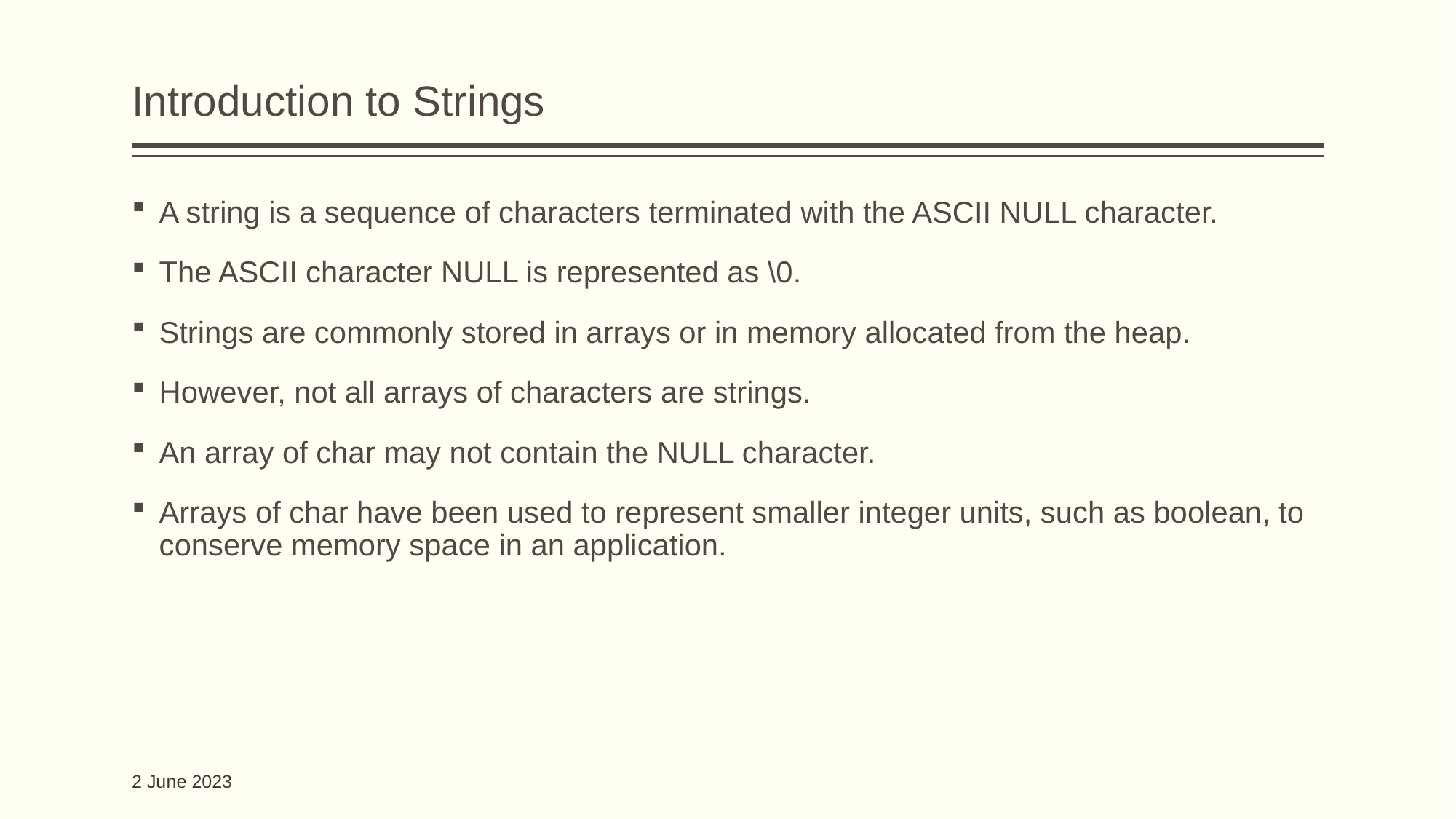

# Introduction to Strings
A string is a sequence of characters terminated with the ASCII NULL character.
The ASCII character NULL is represented as \0.
Strings are commonly stored in arrays or in memory allocated from the heap.
However, not all arrays of characters are strings.
An array of char may not contain the NULL character.
Arrays of char have been used to represent smaller integer units, such as boolean, to conserve memory space in an application.
2 June 2023